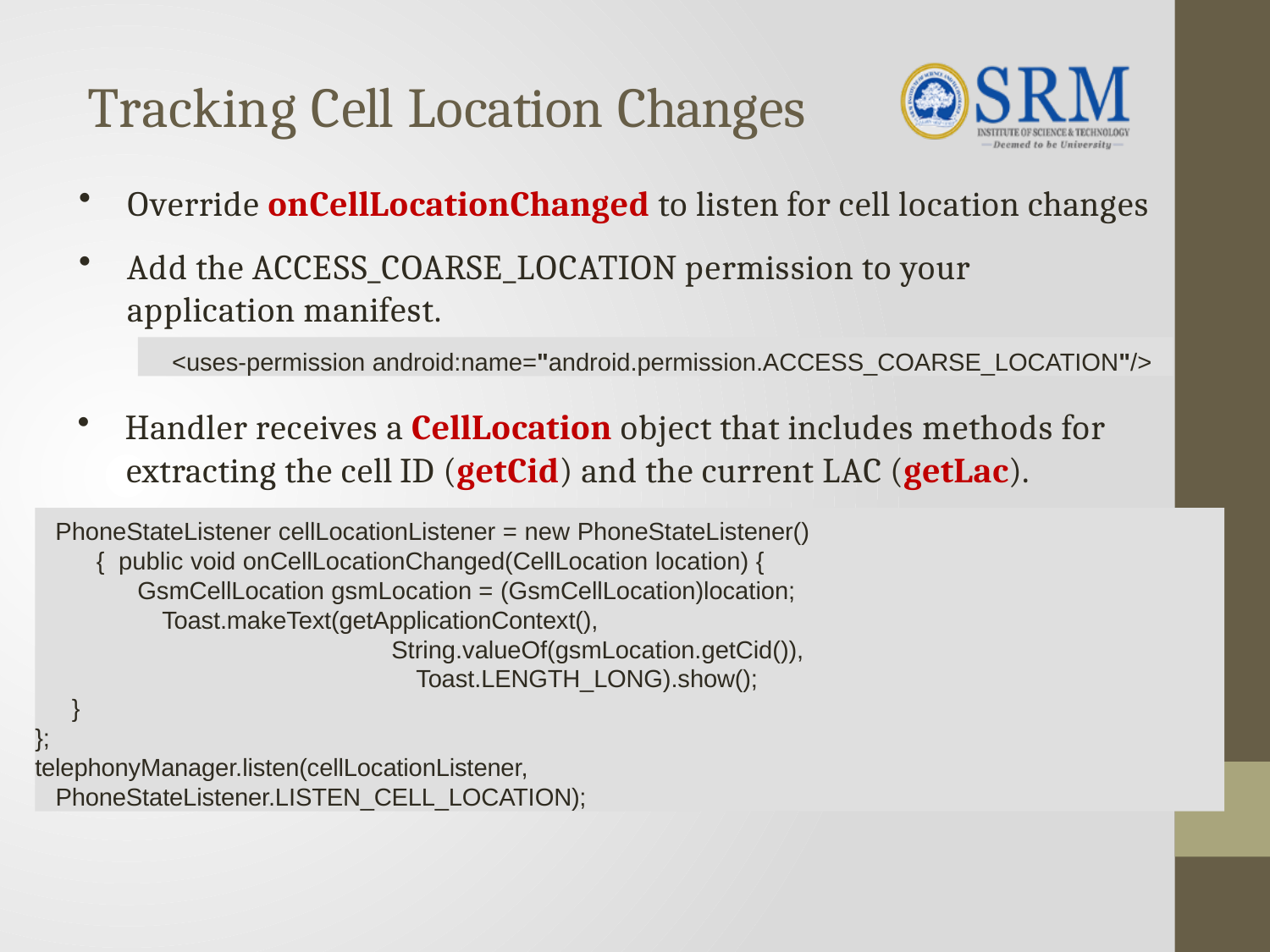

# Tracking Cell Location Changes
Override onCellLocationChanged to listen for cell location changes
Add the ACCESS_COARSE_LOCATION permission to your  application manifest.
<uses-permission android:name="android.permission.ACCESS_COARSE_LOCATION"/>
Handler receives a CellLocation object that includes methods for  extracting the cell ID (getCid) and the current LAC (getLac).
PhoneStateListener cellLocationListener = new PhoneStateListener() {  public void onCellLocationChanged(CellLocation location) {
GsmCellLocation gsmLocation = (GsmCellLocation)location;  Toast.makeText(getApplicationContext(),
String.valueOf(gsmLocation.getCid()),  Toast.LENGTH_LONG).show();
}
};
telephonyManager.listen(cellLocationListener, PhoneStateListener.LISTEN_CELL_LOCATION);